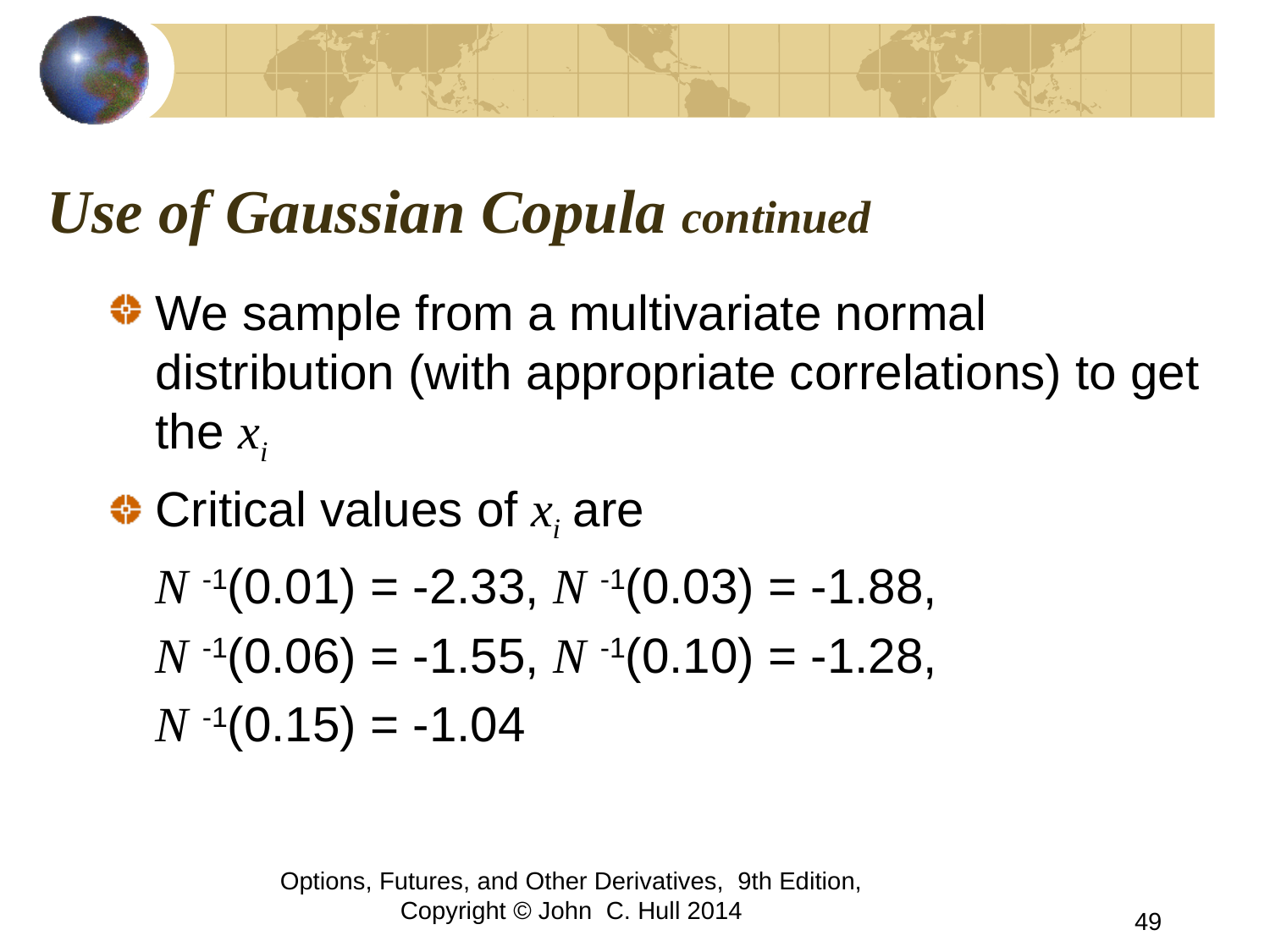

# Use of Gaussian Copula continued
We sample from a multivariate normal distribution (with appropriate correlations) to get the xi
Critical values of xi are
	N -1(0.01) = -2.33, N -1(0.03) = -1.88,
	N -1(0.06) = -1.55, N -1(0.10) = -1.28,
	N -1(0.15) = -1.04
Options, Futures, and Other Derivatives,  9th Edition, Copyright © John  C. Hull 2014
49